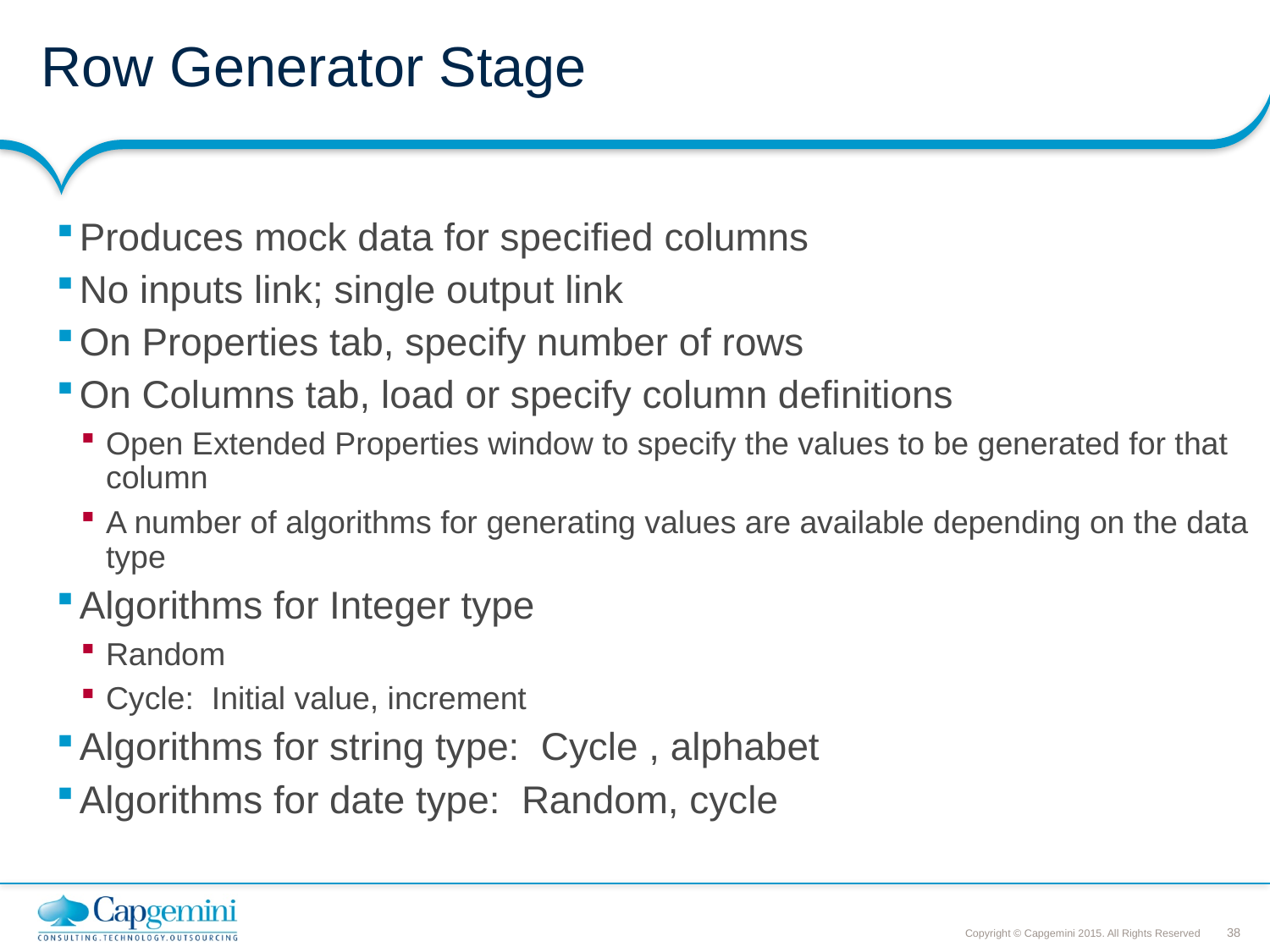

# Row Generator Stage
Produces mock data for specified columns
No inputs link; single output link
On Properties tab, specify number of rows
On Columns tab, load or specify column definitions
Open Extended Properties window to specify the values to be generated for that column
A number of algorithms for generating values are available depending on the data type
Algorithms for Integer type
Random
Cycle:  Initial value, increment
Algorithms for string type:  Cycle , alphabet
Algorithms for date type:  Random, cycle